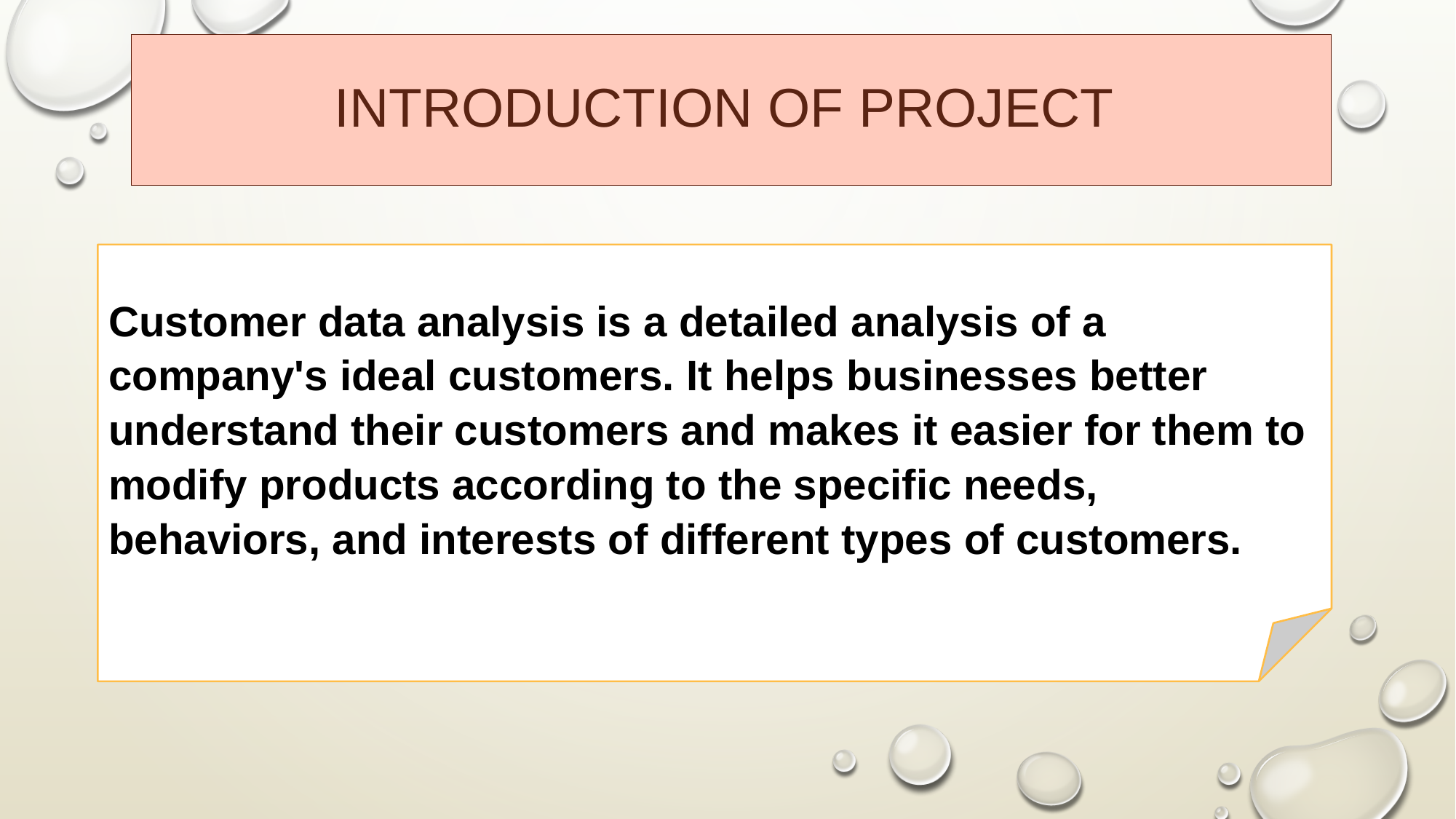

# Introduction of project
Customer data analysis is a detailed analysis of a company's ideal customers. It helps businesses better understand their customers and makes it easier for them to modify products according to the specific needs, behaviors, and interests of different types of customers.